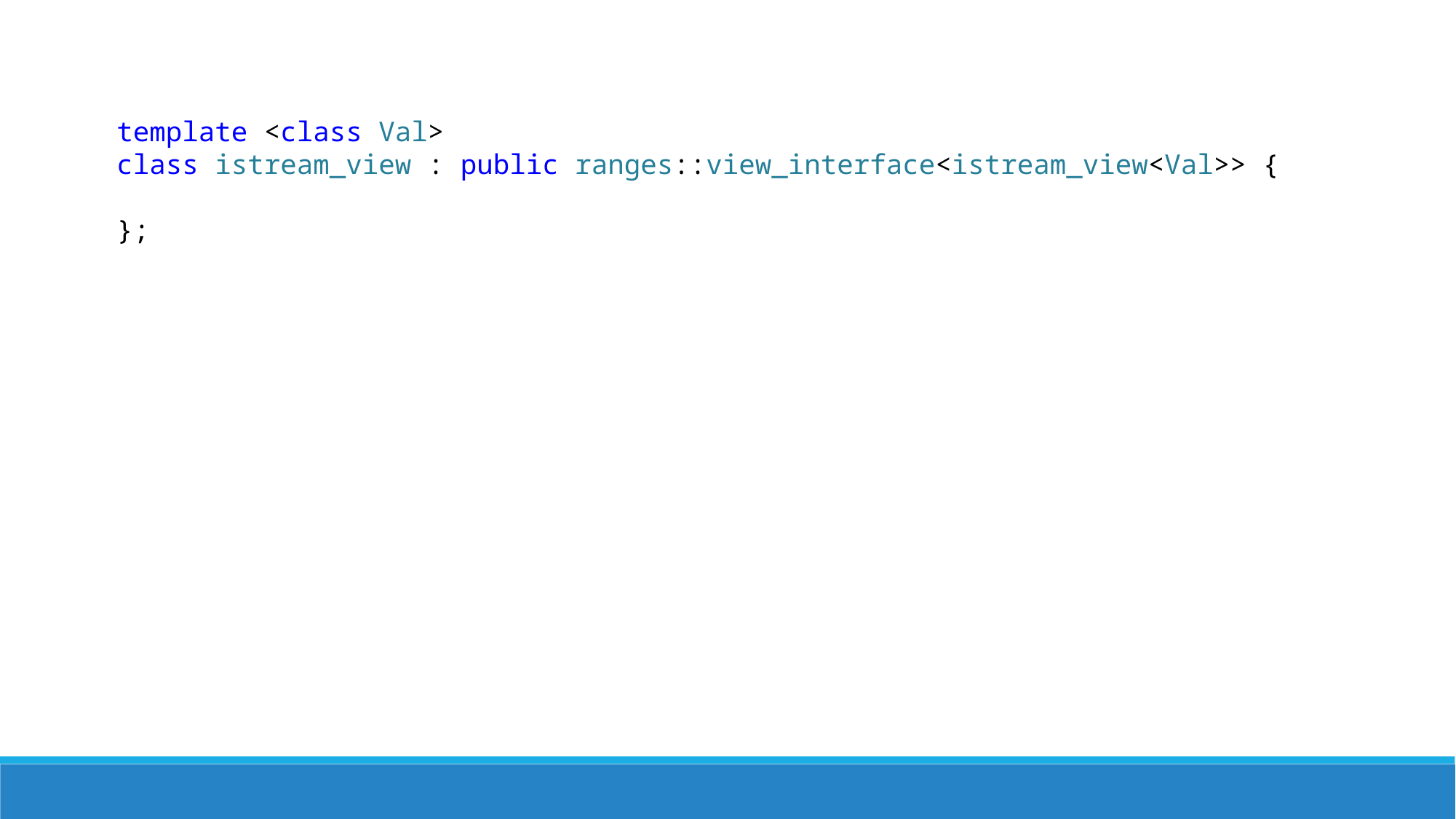

template <class Val>
class istream_view : public ranges::view_interface<istream_view<Val>> {
};